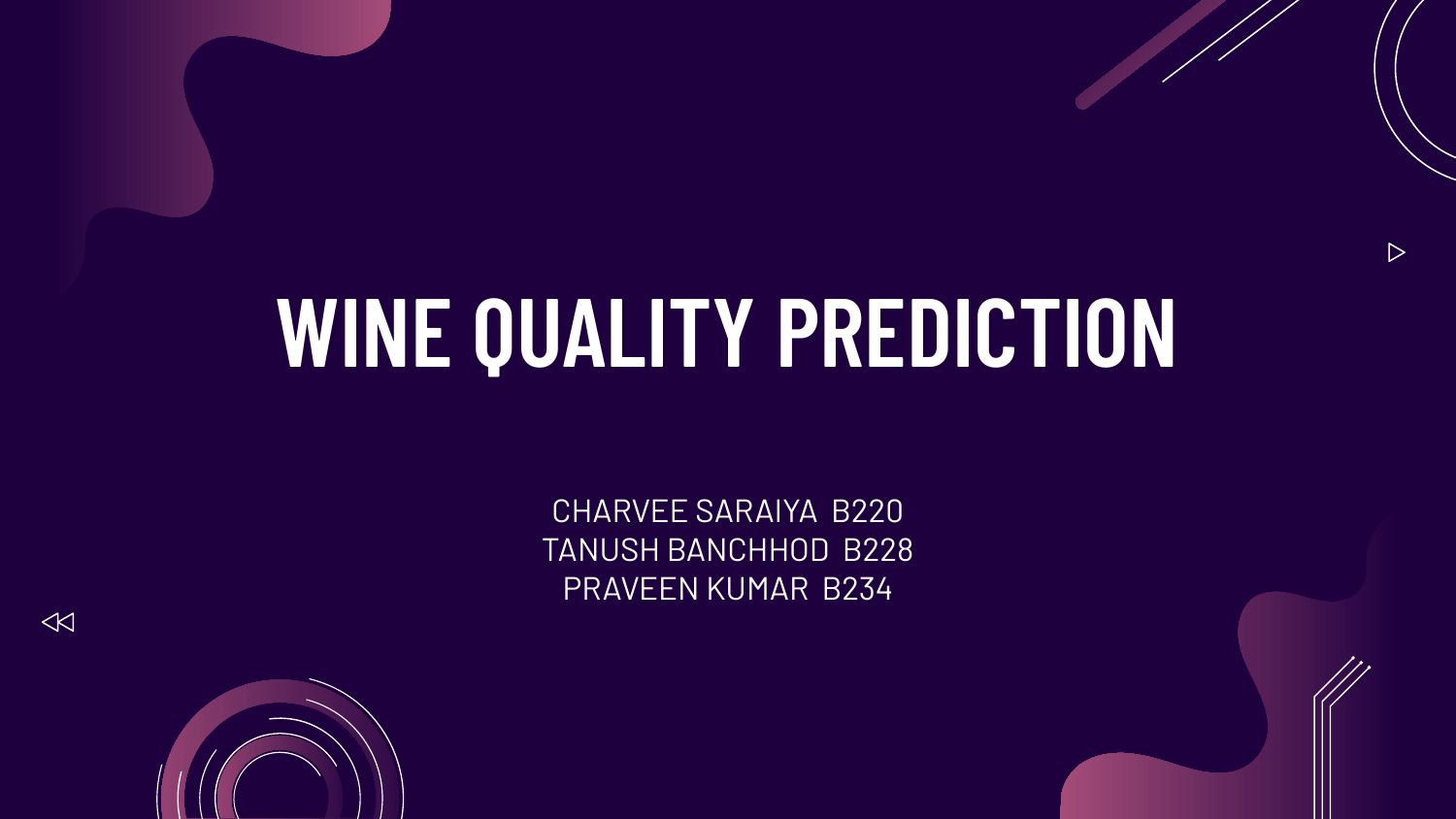

# WINE QUALITY PREDICTION
CHARVEE SARAIYA  B220
TANUSH BANCHHOD  B228
PRAVEEN KUMAR  B234